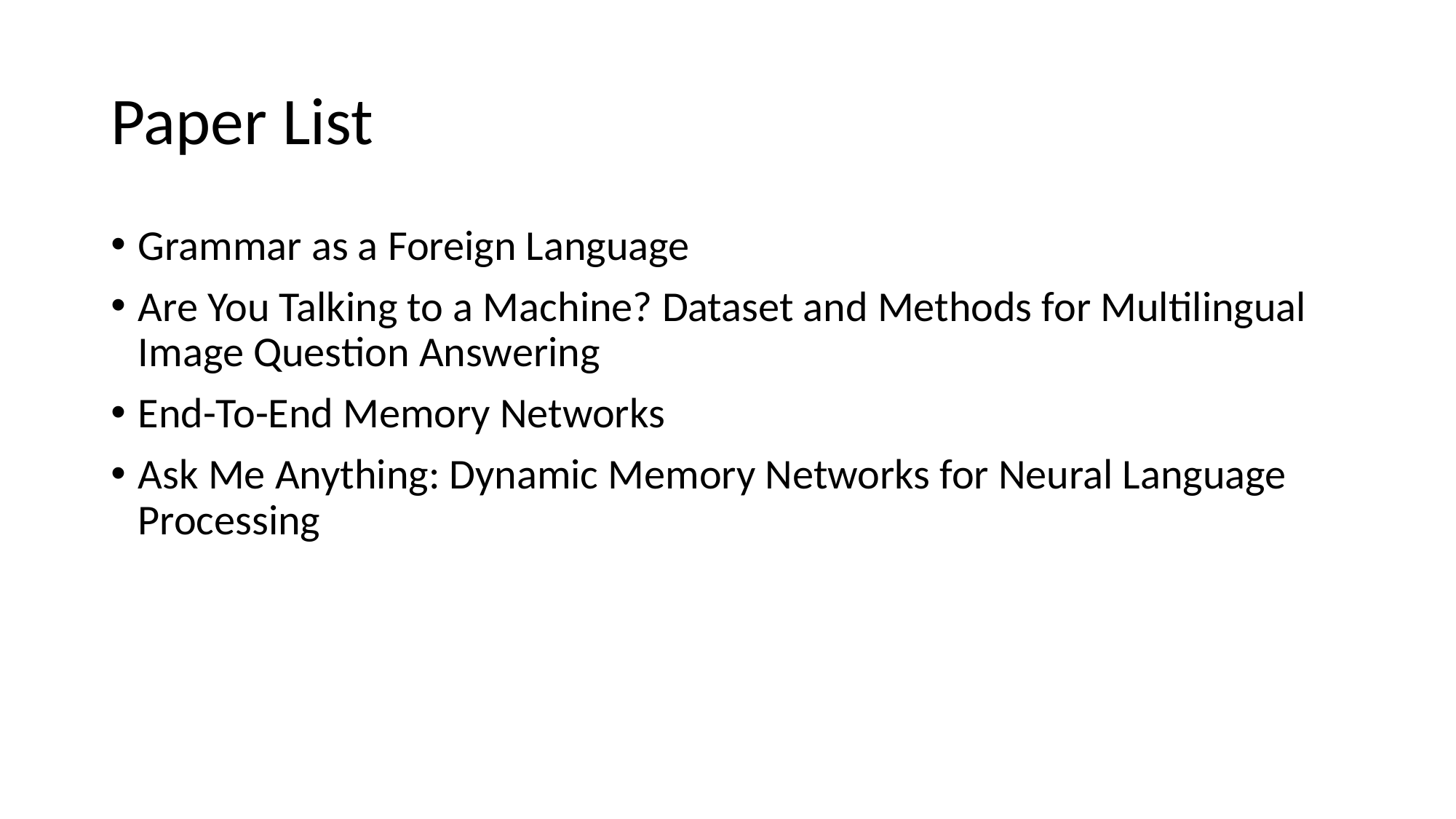

# Paper List
Grammar as a Foreign Language
Are You Talking to a Machine? Dataset and Methods for Multilingual Image Question Answering
End-To-End Memory Networks
Ask Me Anything: Dynamic Memory Networks for Neural Language Processing